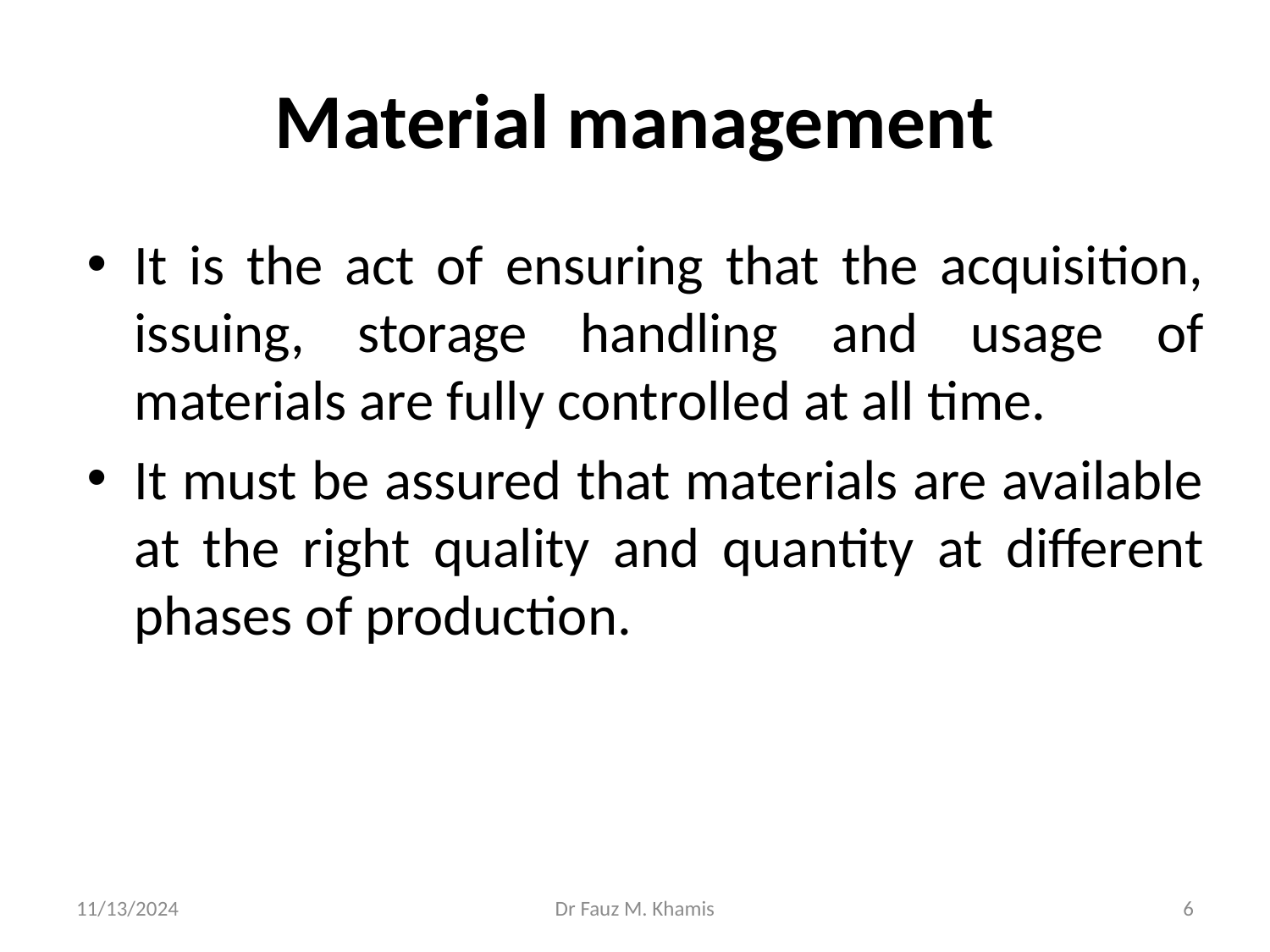

# Material management
It is the act of ensuring that the acquisition, issuing, storage handling and usage of materials are fully controlled at all time.
It must be assured that materials are available at the right quality and quantity at different phases of production.

11/13/2024
Dr Fauz M. Khamis
6